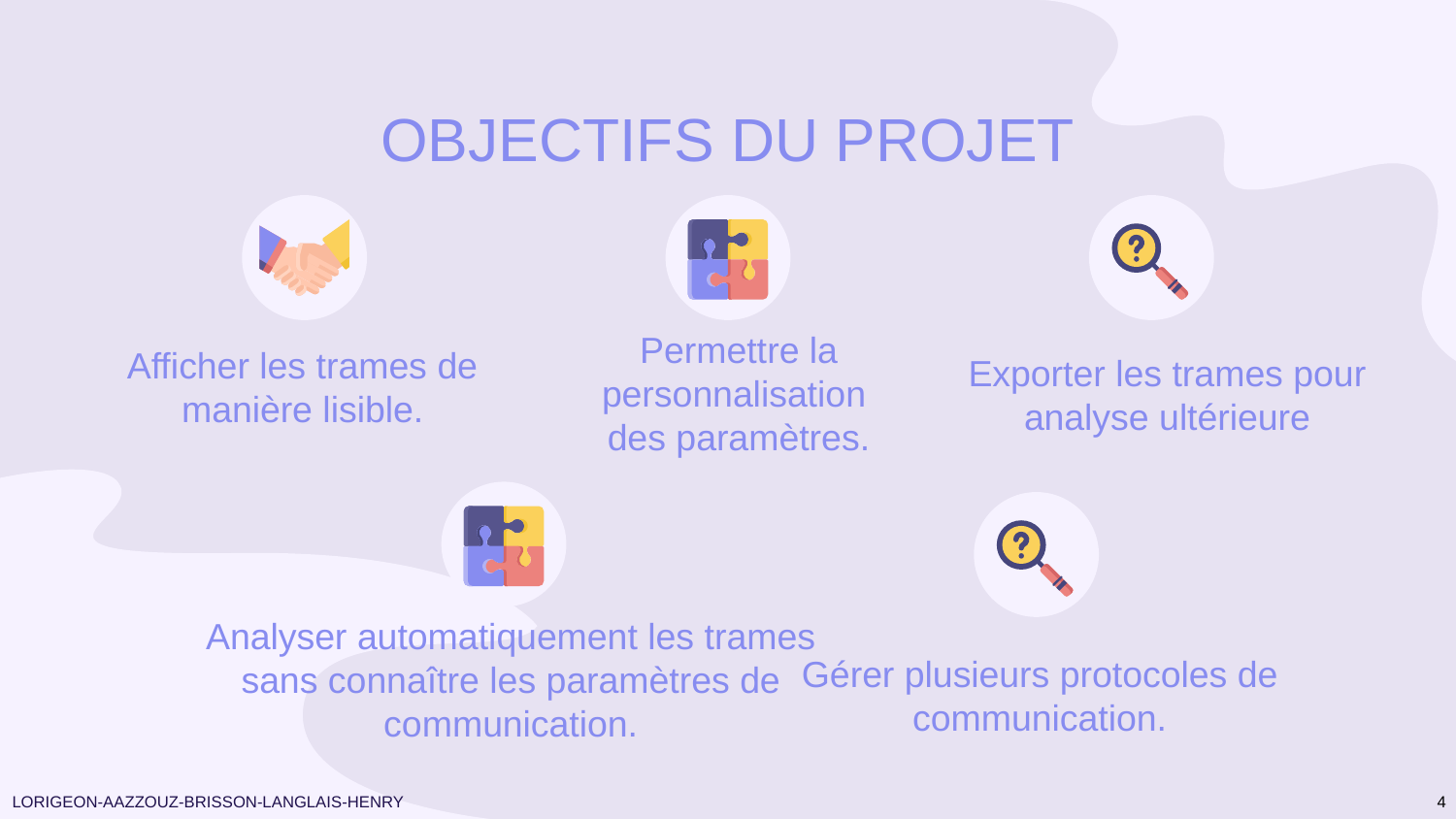

# OBJECTIFS DU PROJET

Afficher les trames de manière lisible.
Permettre la personnalisation
des paramètres.
Exporter les trames pour analyse ultérieure

Analyser automatiquement les trames sans connaître les paramètres de communication.
Gérer plusieurs protocoles de communication.
LORIGEON-AAZZOUZ-BRISSON-LANGLAIS-HENRY
4